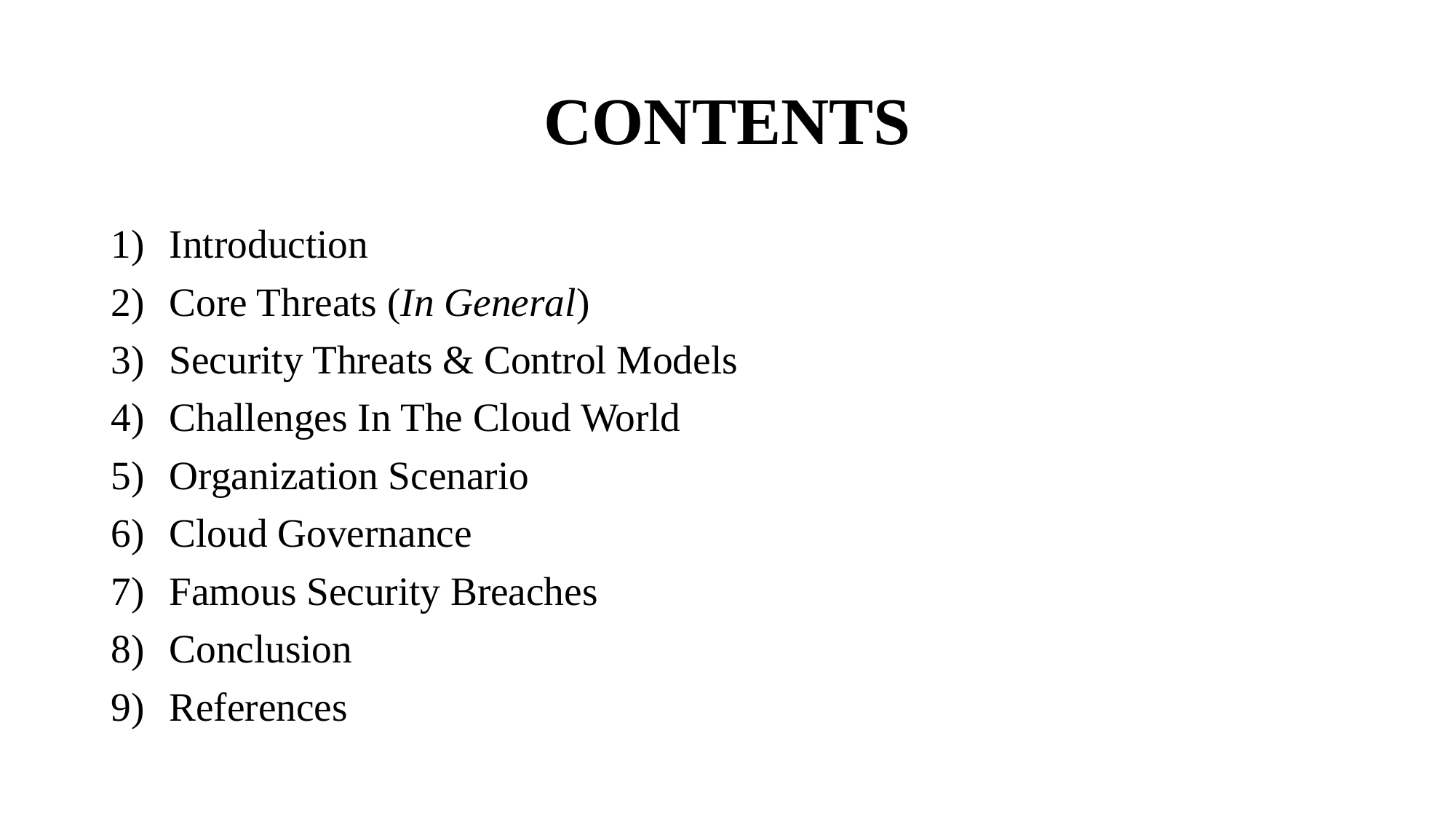

# CONTENTS
Introduction
Core Threats (In General)
Security Threats & Control Models
Challenges In The Cloud World
Organization Scenario
Cloud Governance
Famous Security Breaches
Conclusion
References